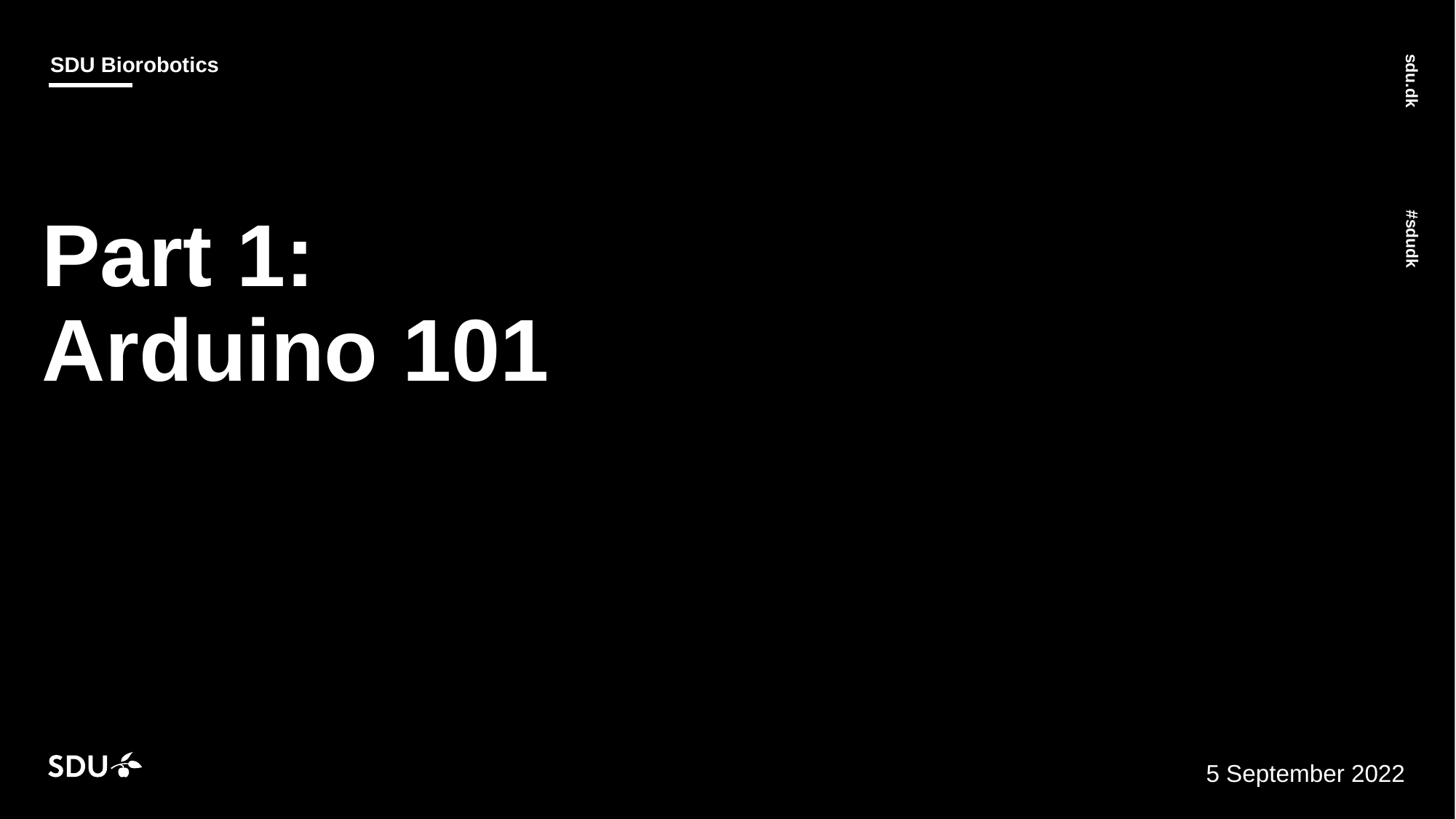

# Part 1: Arduino 101
5 September 2022
05/09/2022